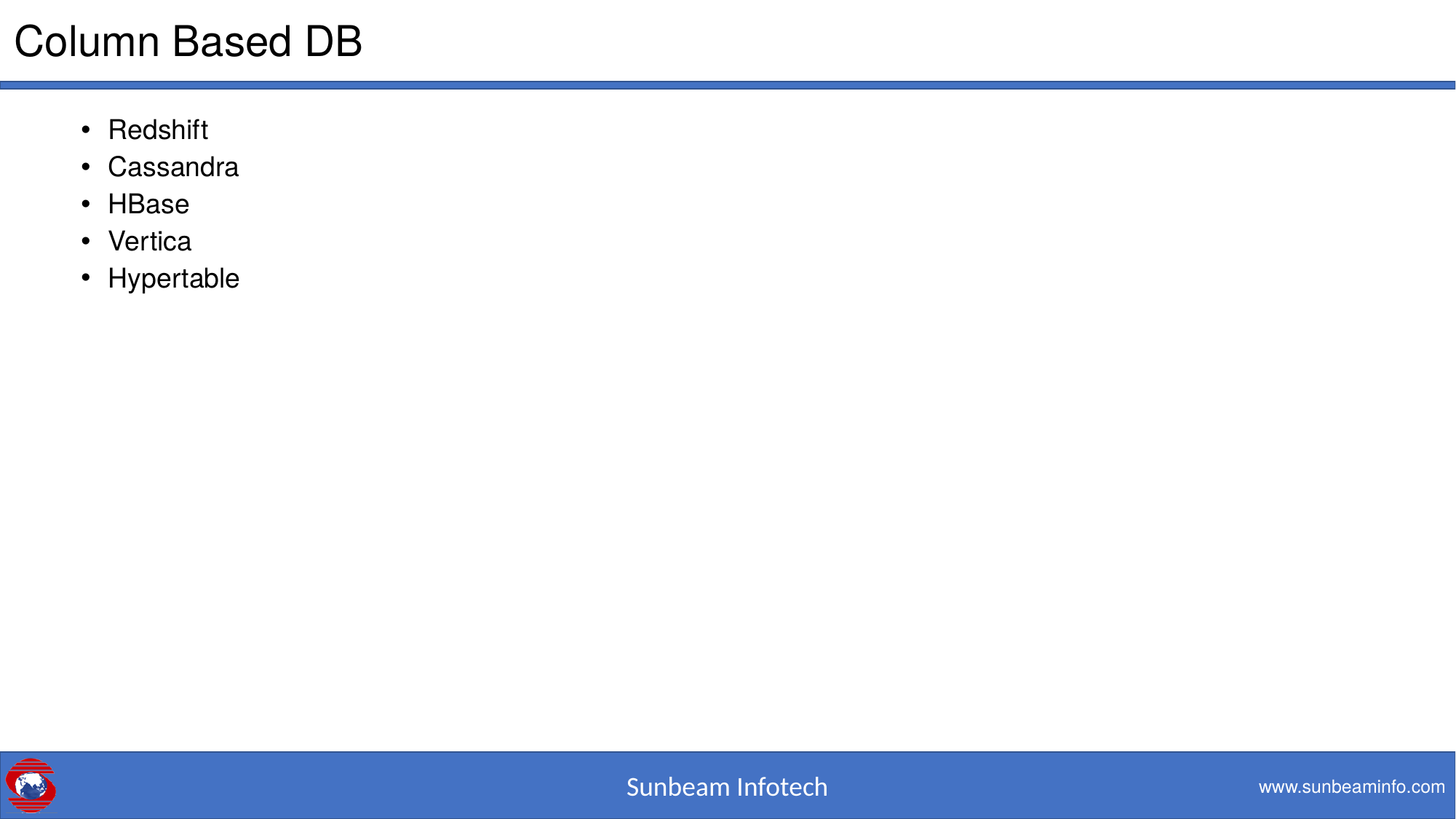

# Column Based DB
Redshift
Cassandra
HBase
Vertica
Hypertable